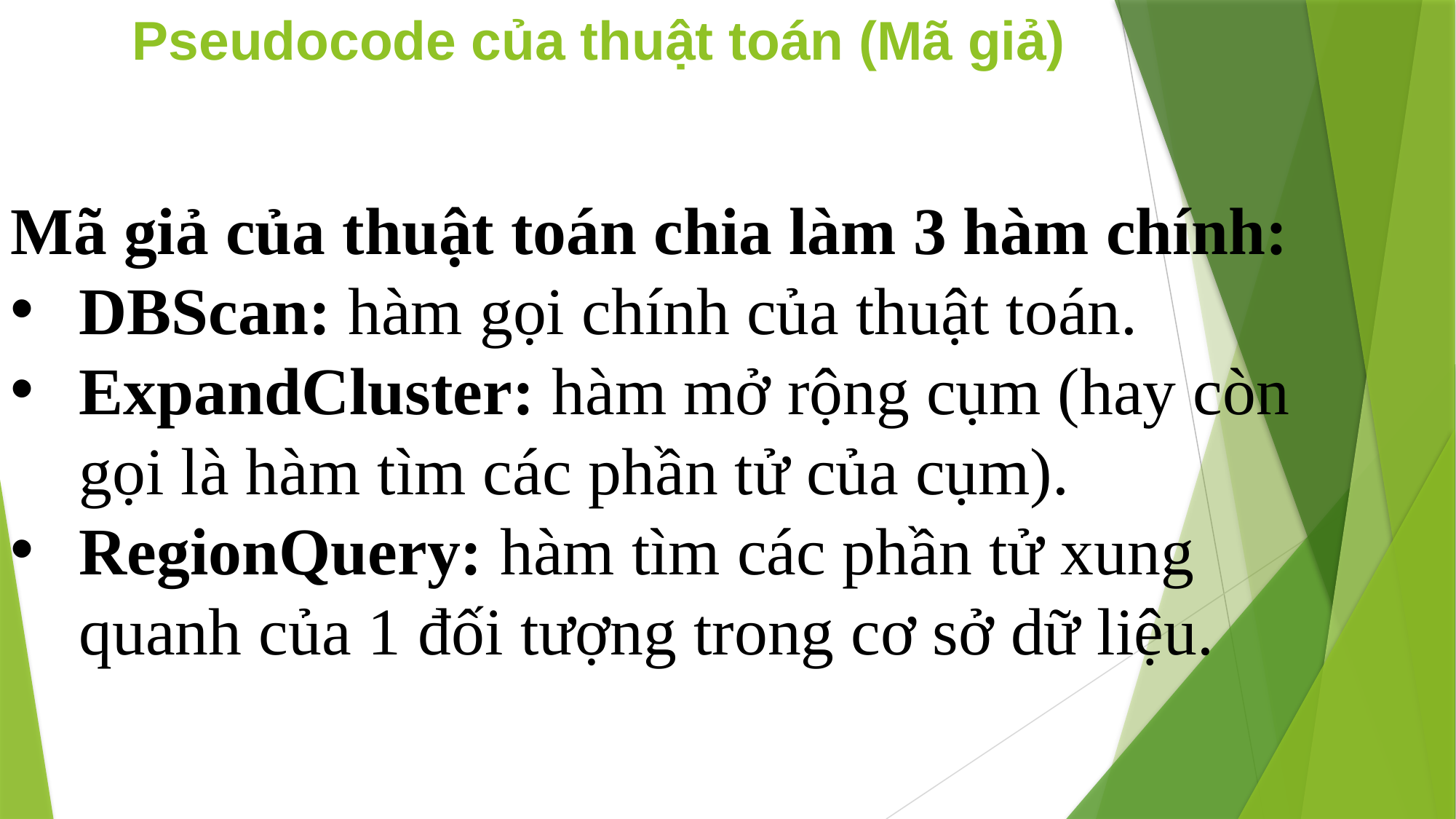

# Pseudocode của thuật toán (Mã giả)
Mã giả của thuật toán chia làm 3 hàm chính:
DBScan: hàm gọi chính của thuật toán.
ExpandCluster: hàm mở rộng cụm (hay còn gọi là hàm tìm các phần tử của cụm).
RegionQuery: hàm tìm các phần tử xung quanh của 1 đối tượng trong cơ sở dữ liệu.